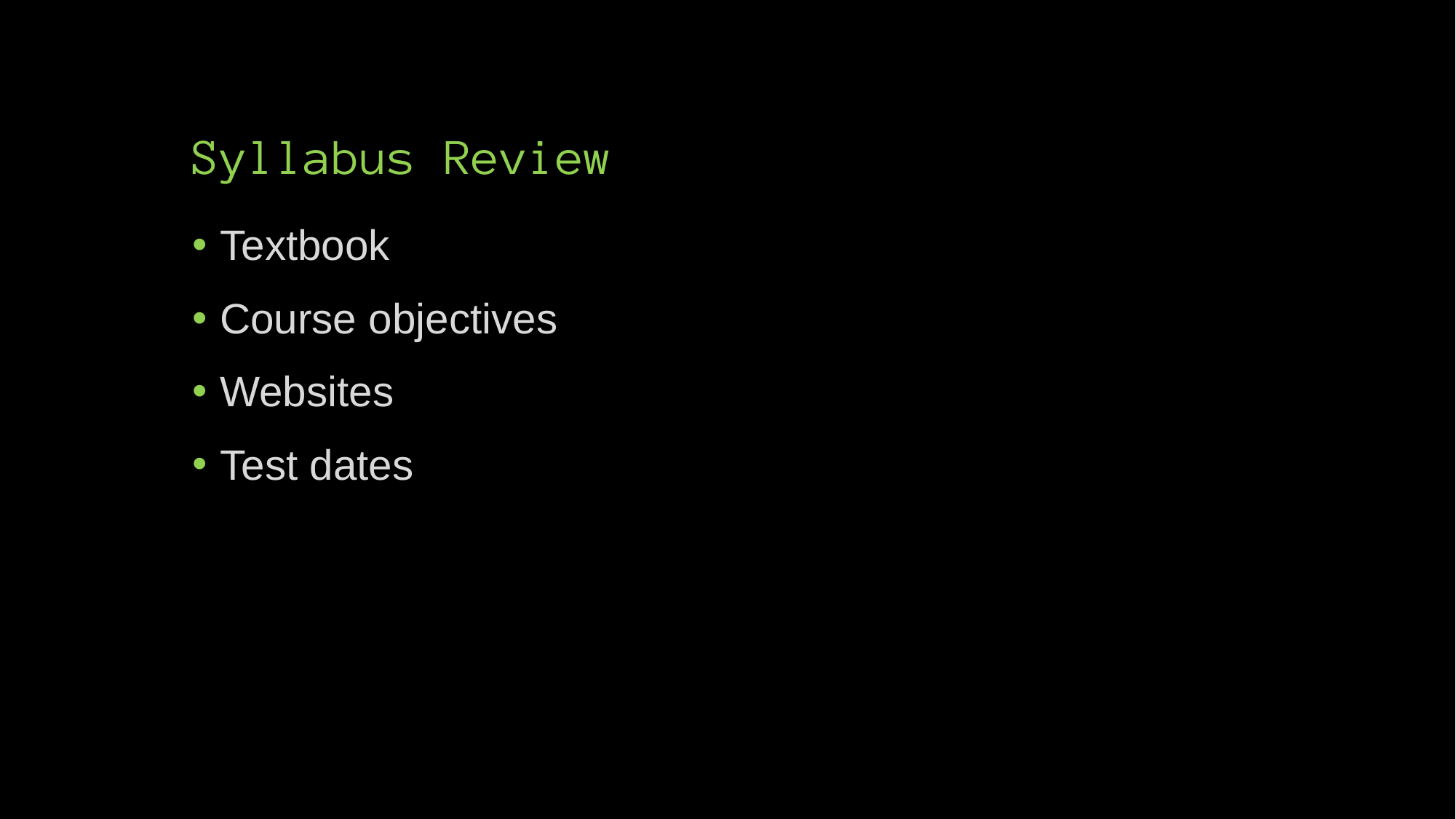

# Syllabus Review
Textbook
Course objectives
Websites
Test dates